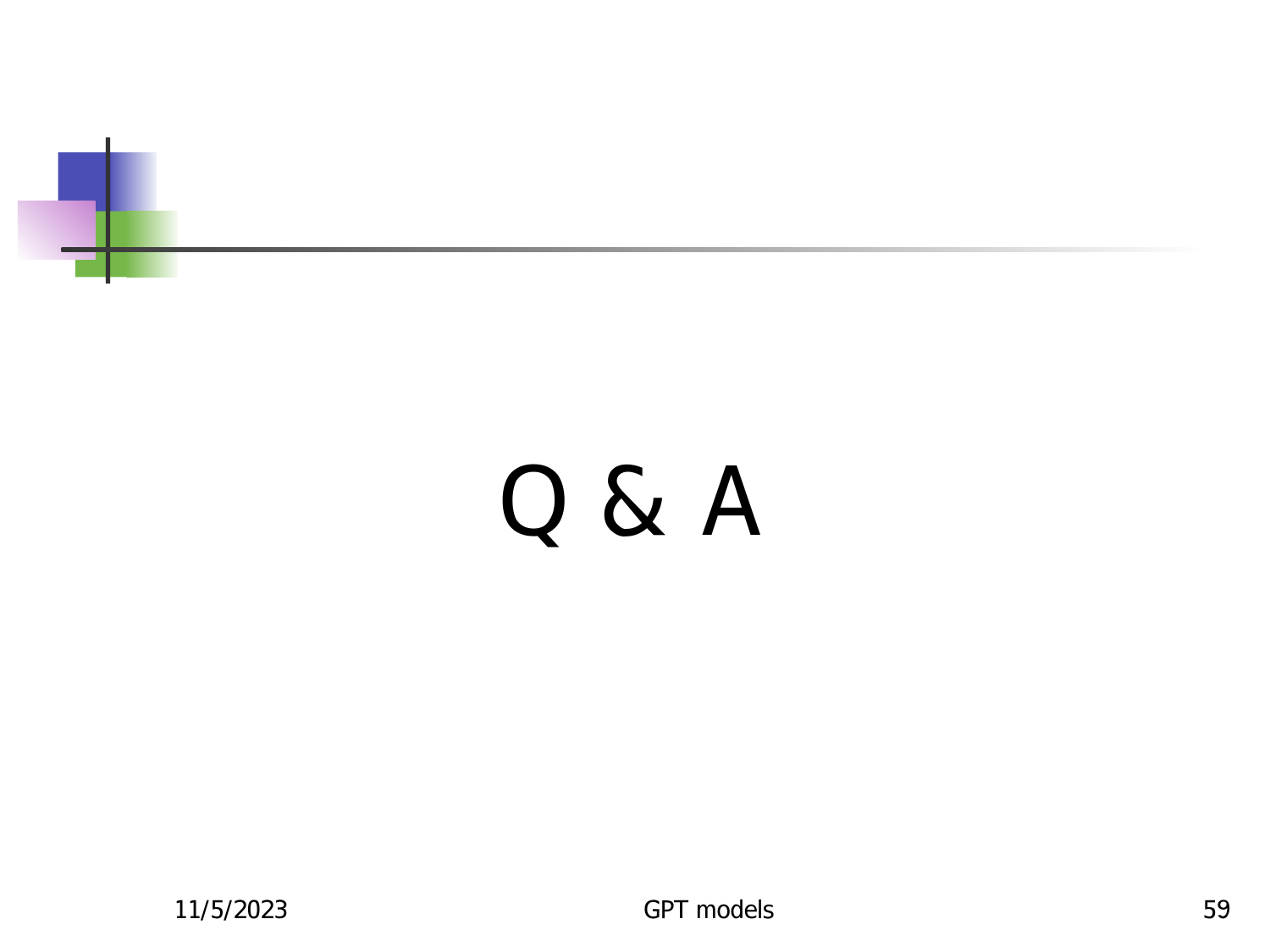

Q & A
11/5/2023
GPT models
59